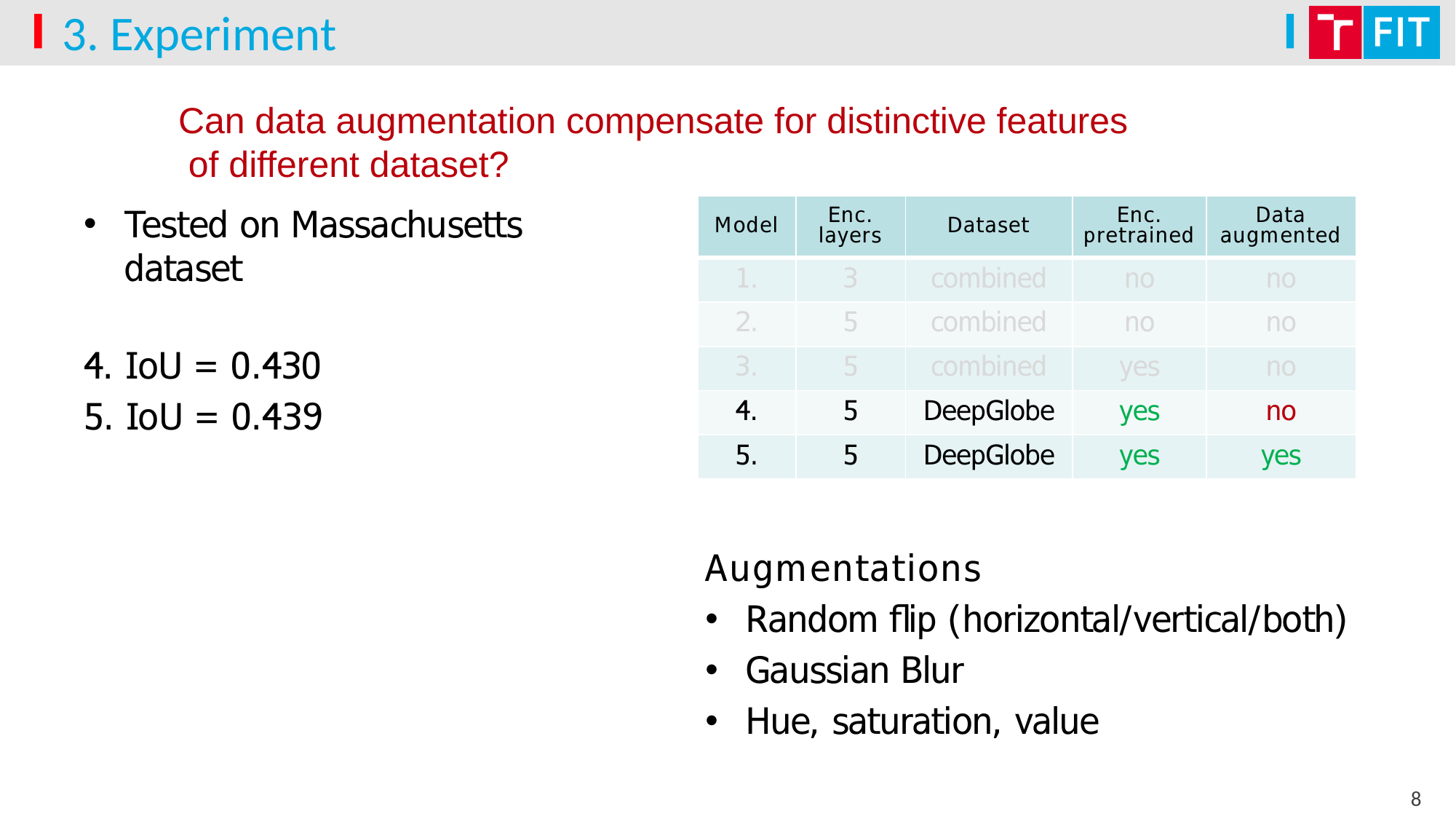

# 3. Experiment
Can data augmentation compensate for distinctive features of different dataset?

| Model | Enc. layers | Dataset | Enc. pretrained | Data augmented |
| --- | --- | --- | --- | --- |
| 1. | 3 | combined | no | no |
| 2. | 5 | combined | no | no |
| 3. | 5 | combined | yes | no |
| 4. | 5 | DeepGlobe | yes | no |
| 5. | 5 | DeepGlobe | yes | yes |
Tested on Massachusetts dataset
4. IoU = 0.430
5. IoU = 0.439
Augmentations
Random flip (horizontal/vertical/both)
Gaussian Blur
Hue, saturation, value
8